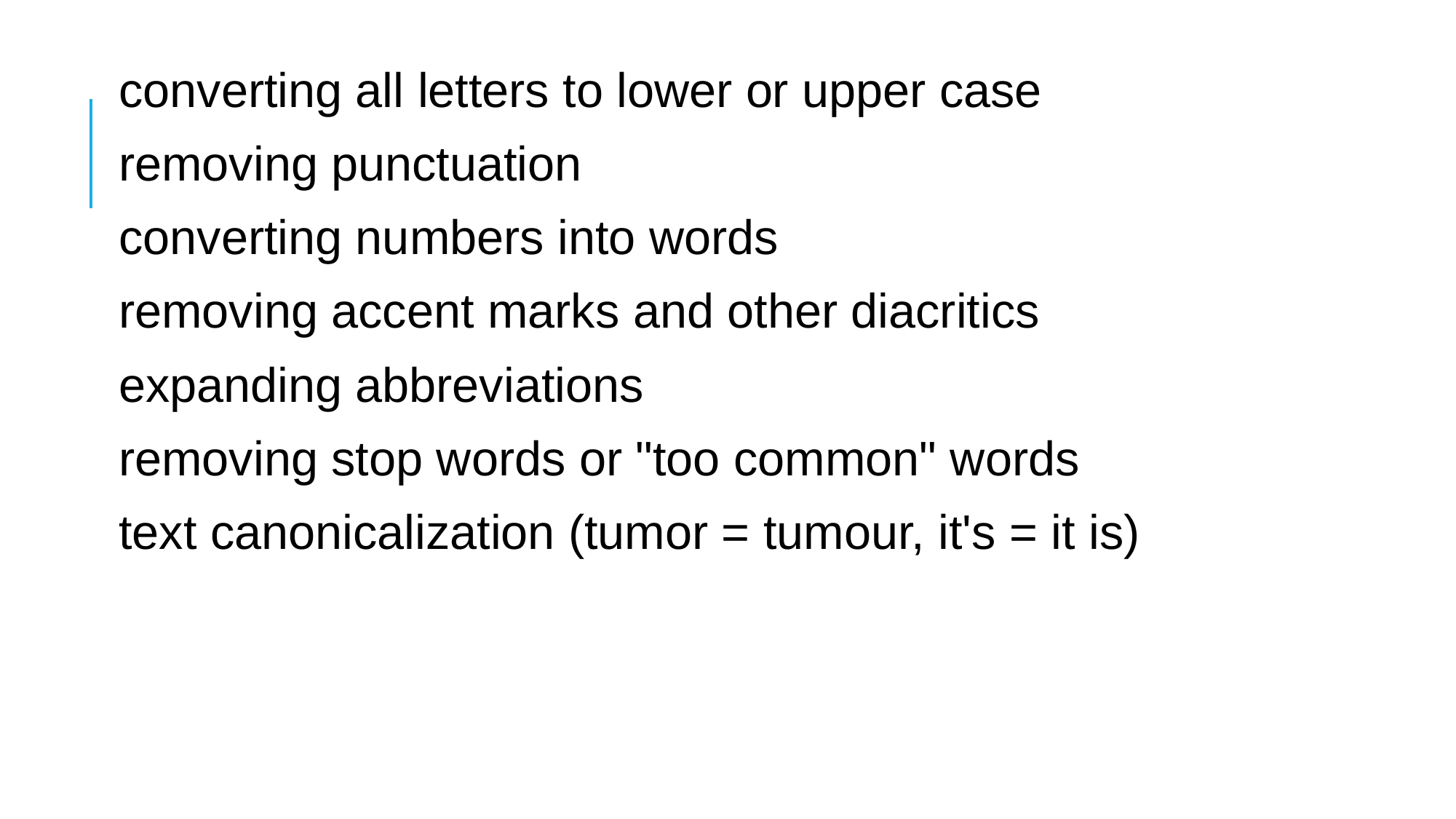

converting all letters to lower or upper case
removing punctuation
converting numbers into words
removing accent marks and other diacritics
expanding abbreviations
removing stop words or "too common" words
text canonicalization (tumor = tumour, it's = it is)